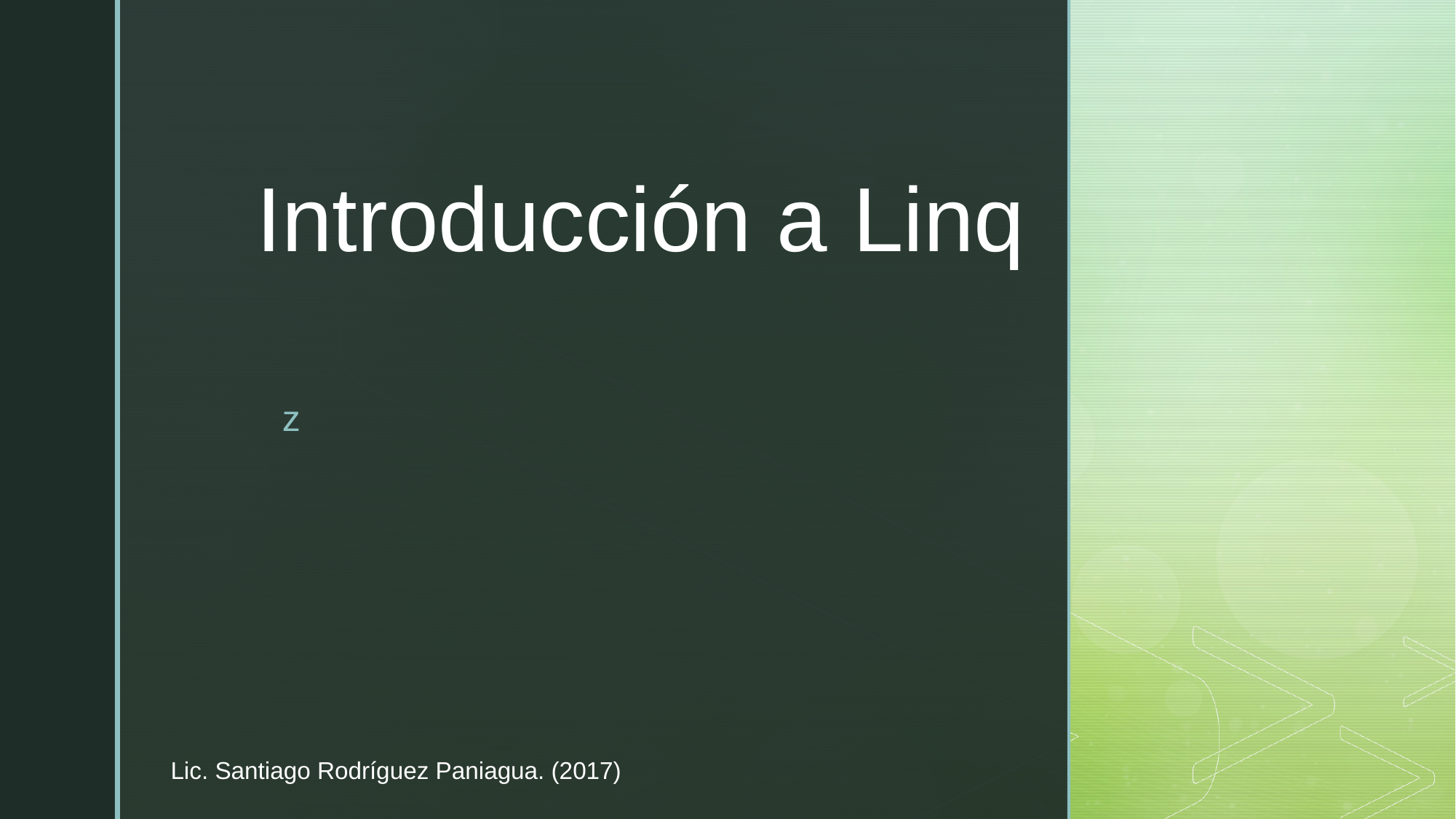

# Introducción a Linq
Lic. Santiago Rodríguez Paniagua. (2017)